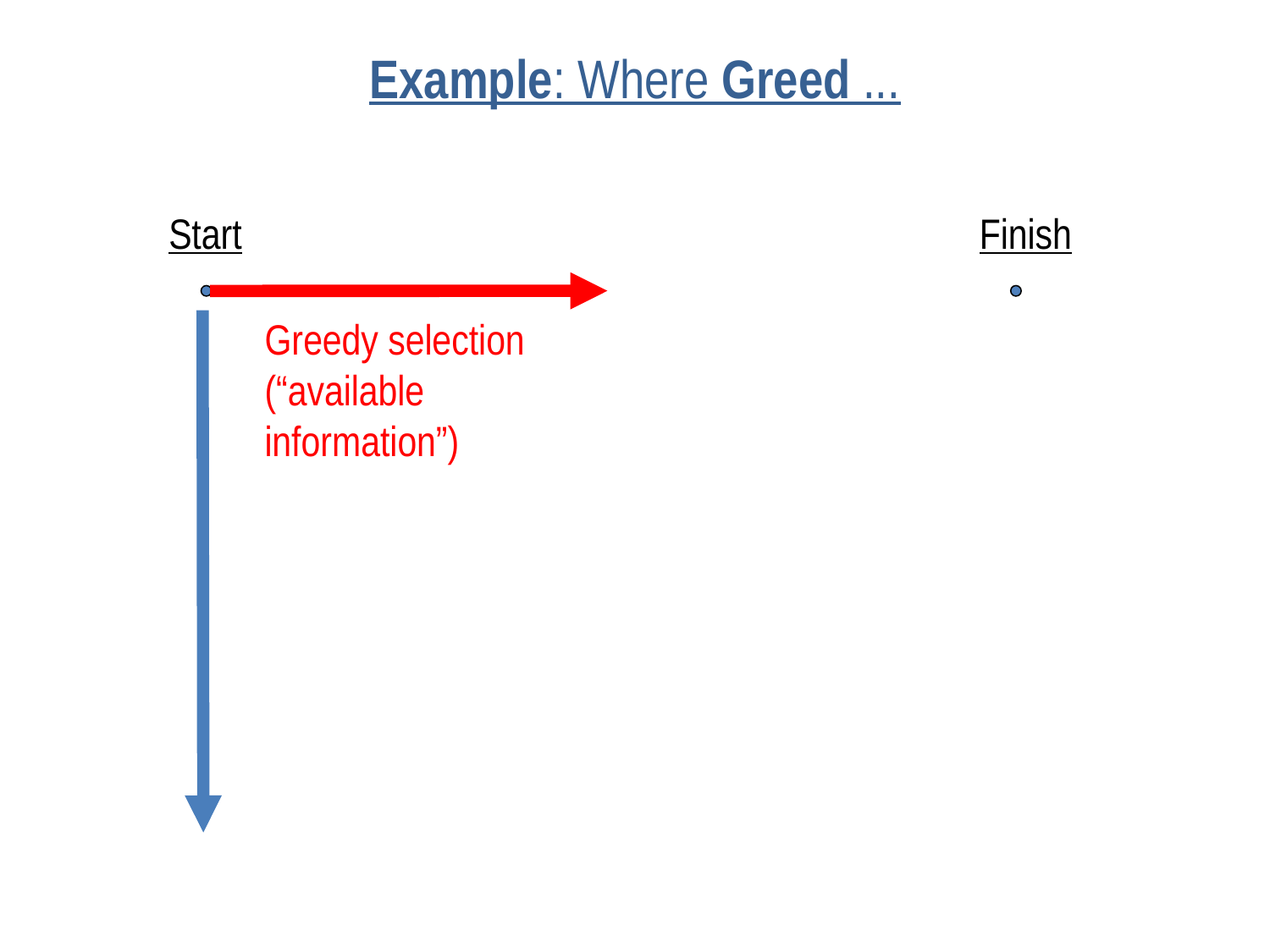

# Example: Where Greed ...
Start
Finish

Greedy selection
(“available
information”)